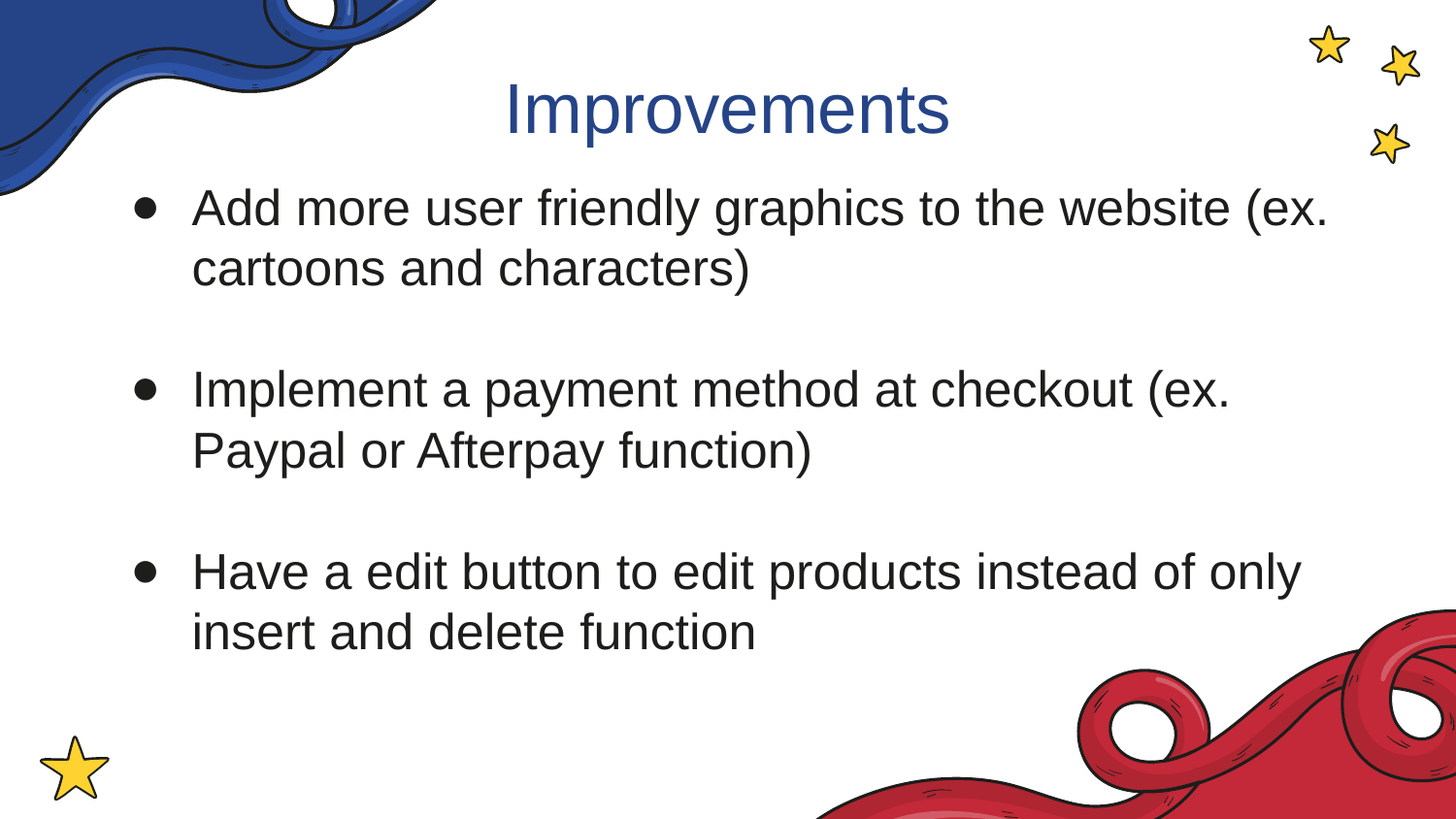

# Improvements
Add more user friendly graphics to the website (ex. cartoons and characters)

Implement a payment method at checkout (ex. Paypal or Afterpay function)

Have a edit button to edit products instead of only insert and delete function